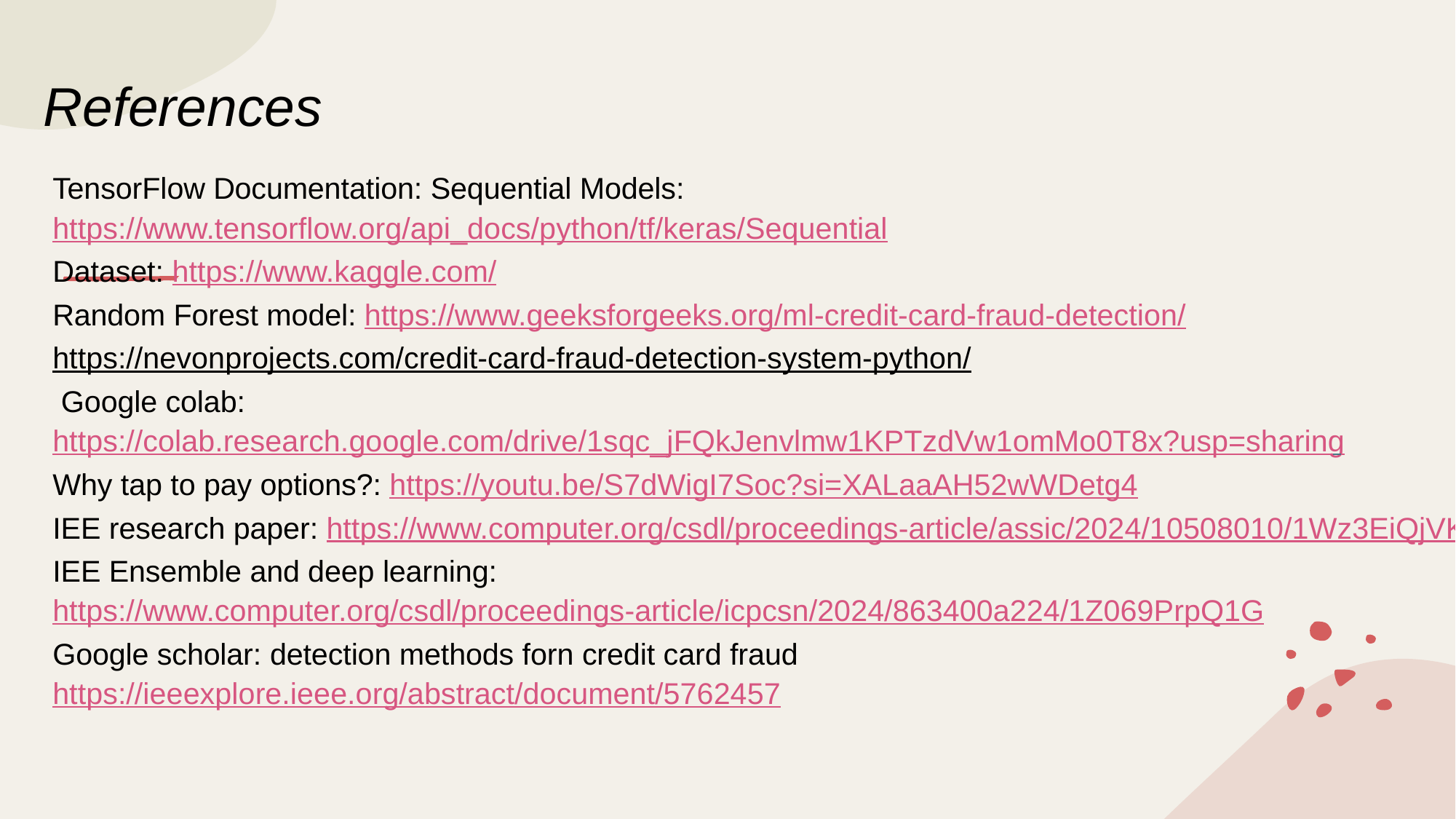

# References
TensorFlow Documentation: Sequential Models: https://www.tensorflow.org/api_docs/python/tf/keras/Sequential
Dataset: https://www.kaggle.com/
Random Forest model: https://www.geeksforgeeks.org/ml-credit-card-fraud-detection/
https://nevonprojects.com/credit-card-fraud-detection-system-python/
 Google colab: https://colab.research.google.com/drive/1sqc_jFQkJenvlmw1KPTzdVw1omMo0T8x?usp=sharing
Why tap to pay options?: https://youtu.be/S7dWigI7Soc?si=XALaaAH52wWDetg4
IEE research paper: https://www.computer.org/csdl/proceedings-article/assic/2024/10508010/1Wz3EiQjVKg
IEE Ensemble and deep learning: https://www.computer.org/csdl/proceedings-article/icpcsn/2024/863400a224/1Z069PrpQ1G
Google scholar: detection methods forn credit card fraud https://ieeexplore.ieee.org/abstract/document/5762457